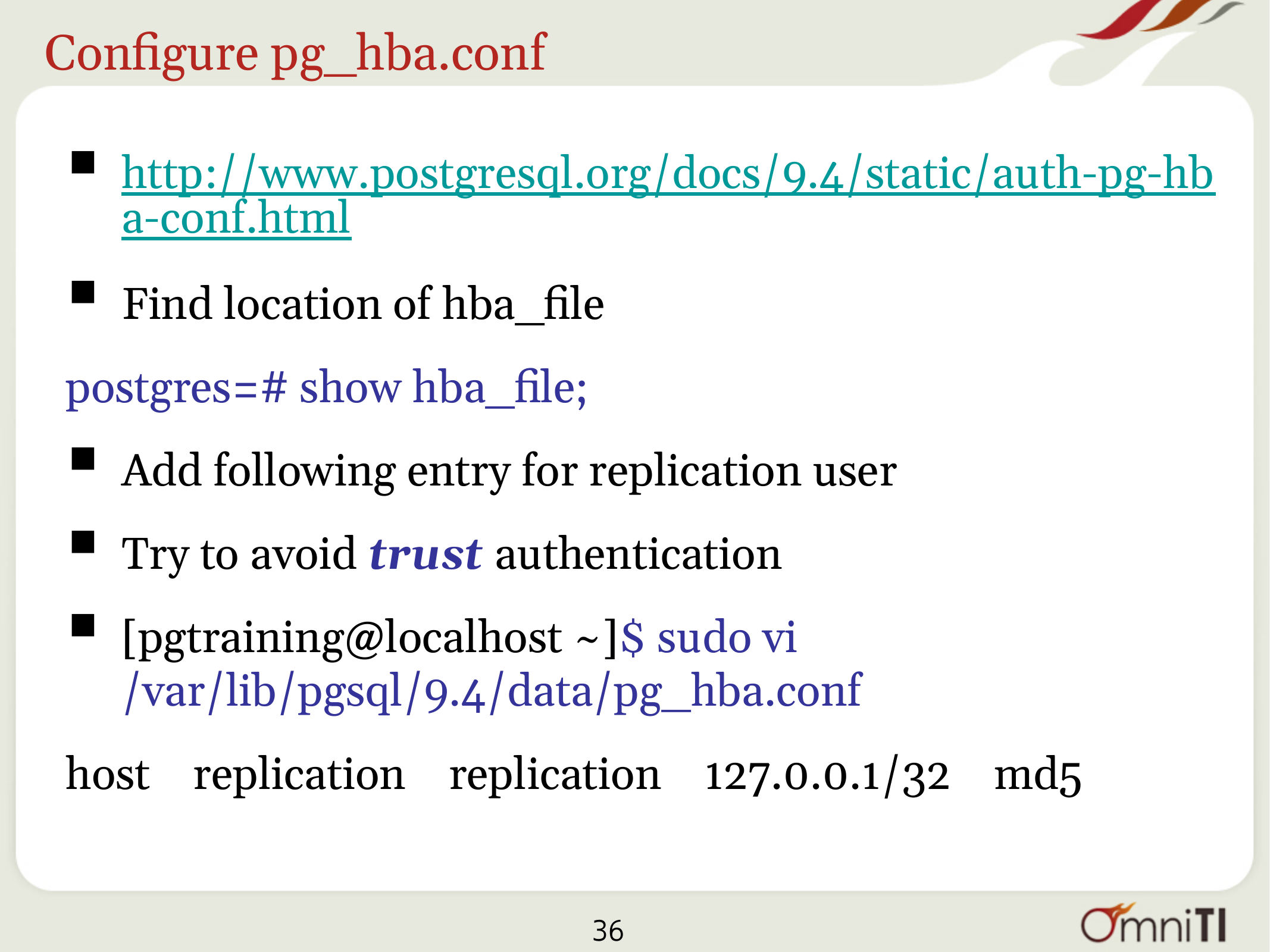

# Configure pg_hba.conf
http://www.postgresql.org/docs/9.4/static/auth-pg-hba-conf.html
Find location of hba_file
postgres=# show hba_file;
Add following entry for replication user
Try to avoid trust authentication
﻿[pgtraining@localhost ~]$ sudo vi /var/lib/pgsql/9.4/data/pg_hba.conf
host    replication    replication    127.0.0.1/32    md5

36